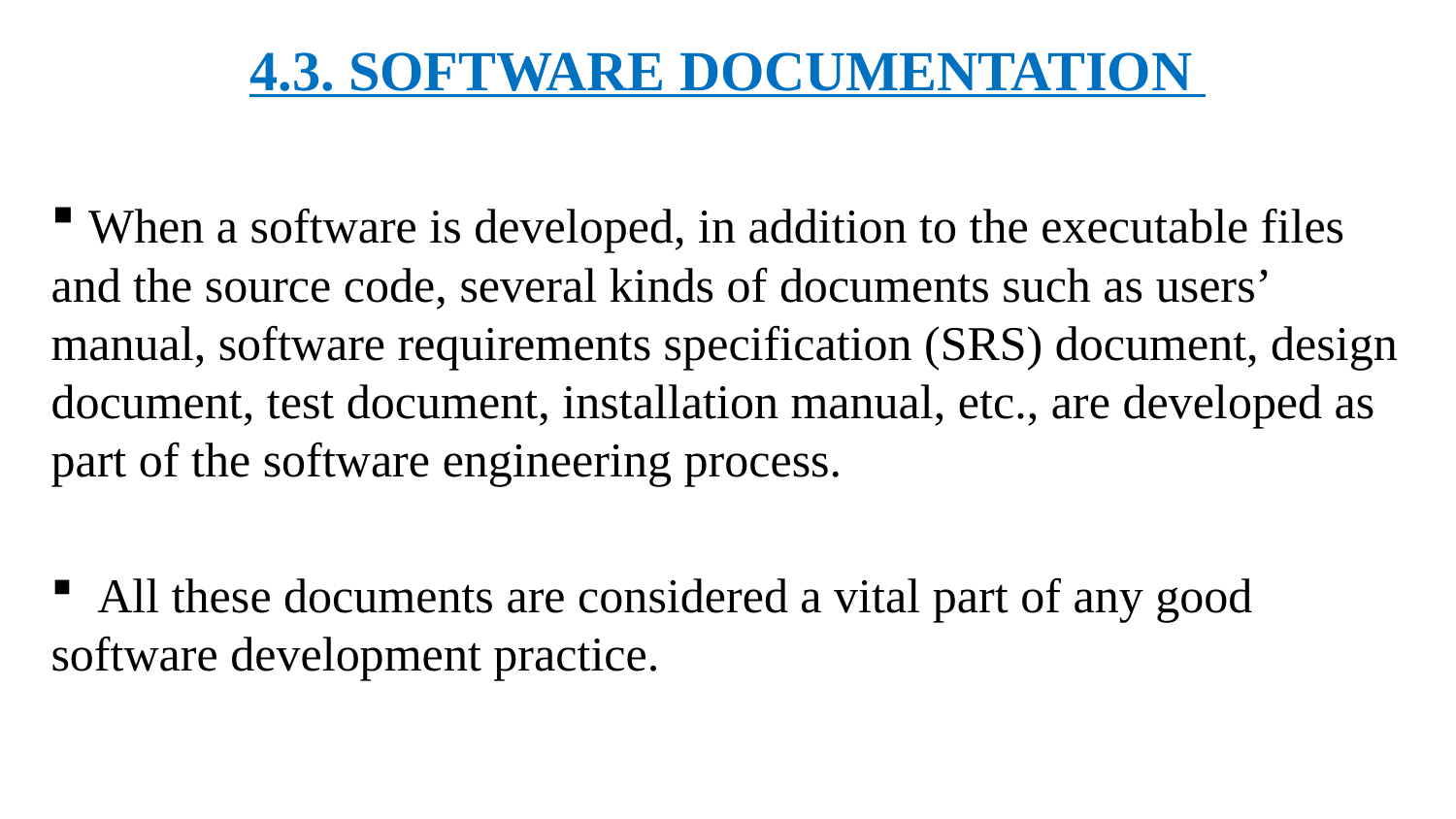

4.3. SOFTWARE DOCUMENTATION
 When a software is developed, in addition to the executable files and the source code, several kinds of documents such as users’ manual, software requirements specification (SRS) document, design document, test document, installation manual, etc., are developed as part of the software engineering process.

  All these documents are considered a vital part of any good software development practice.